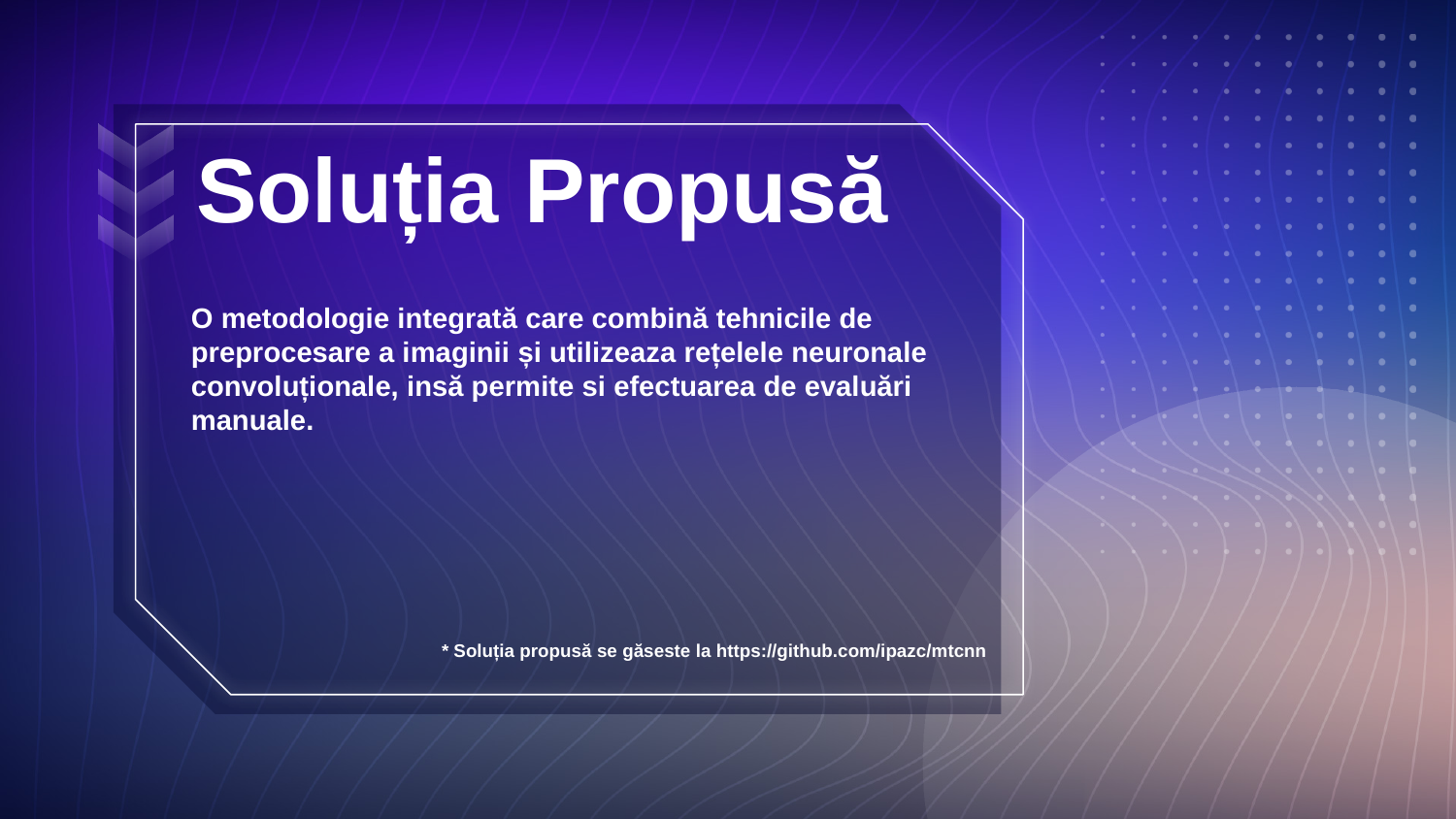

# Soluția Propusă

O metodologie integrată care combină tehnicile de preprocesare a imaginii și utilizeaza rețelele neuronale convoluționale, insă permite si efectuarea de evaluări manuale.

* Soluția propusă se găseste la https://github.com/ipazc/mtcnn